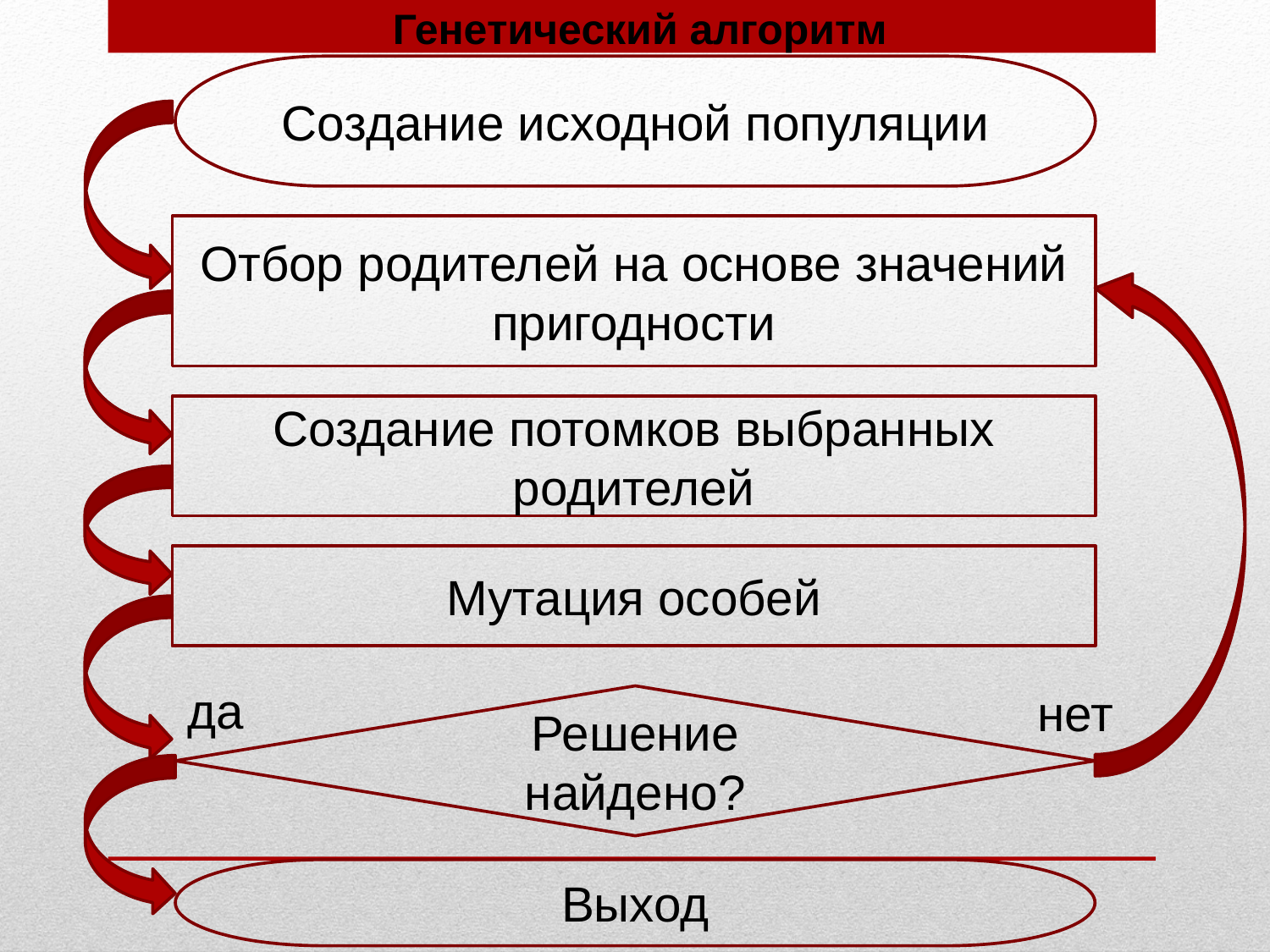

Генетический алгоритм
Создание исходной популяции

Отбор родителей на основе значений пригодности

Создание потомков выбранных родителей

Мутация особей

да
нет
Решение найдено?

Выход